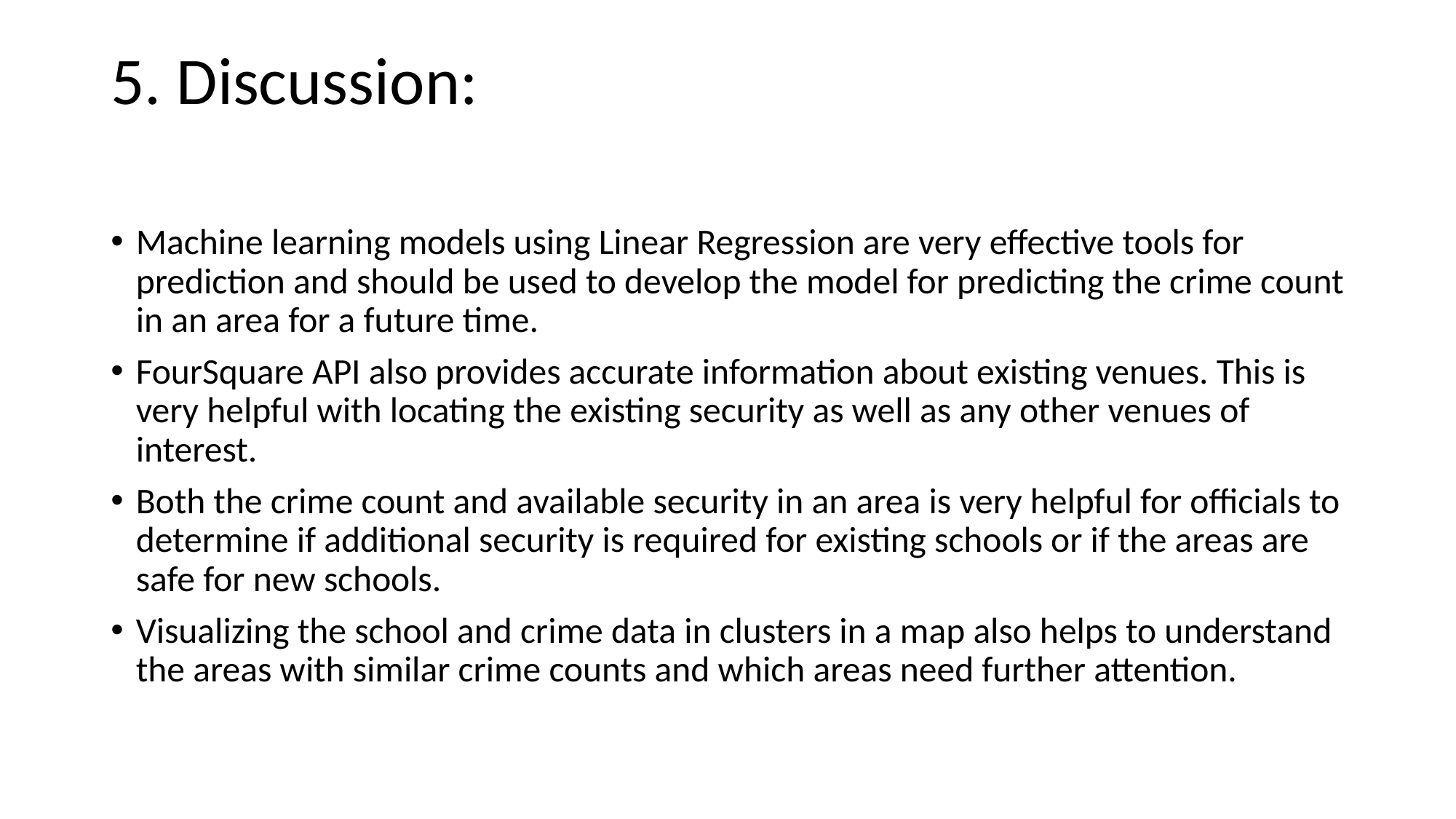

# 5. Discussion:
Machine learning models using Linear Regression are very effective tools for prediction and should be used to develop the model for predicting the crime count in an area for a future time.
FourSquare API also provides accurate information about existing venues. This is very helpful with locating the existing security as well as any other venues of interest.
Both the crime count and available security in an area is very helpful for officials to determine if additional security is required for existing schools or if the areas are safe for new schools.
Visualizing the school and crime data in clusters in a map also helps to understand the areas with similar crime counts and which areas need further attention.